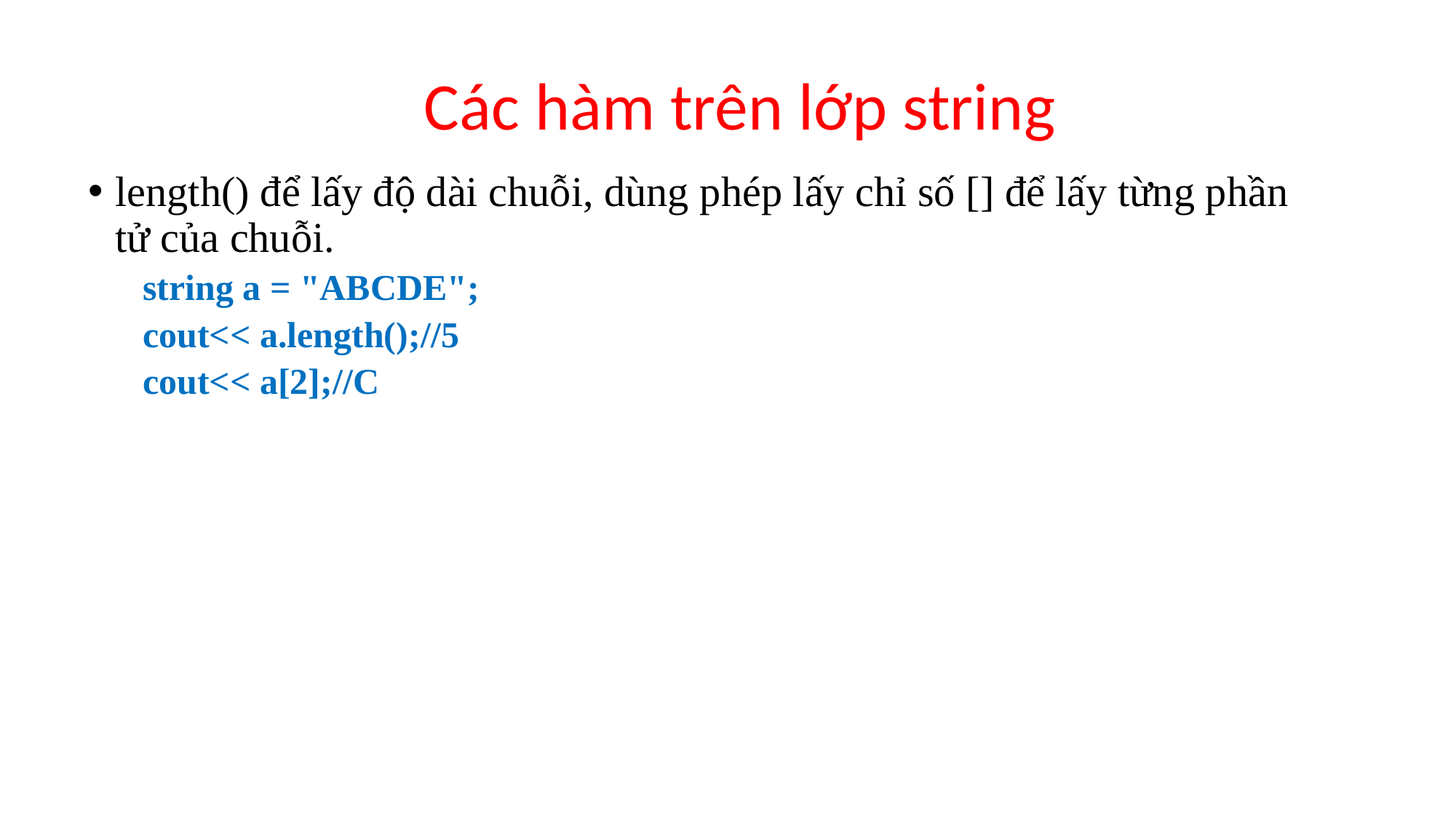

# Các hàm trên lớp string
length() để lấy độ dài chuỗi, dùng phép lấy chỉ số [] để lấy từng phần tử của chuỗi.
string a = "ABCDE";
cout<< a.length();//5
cout<< a[2];//C